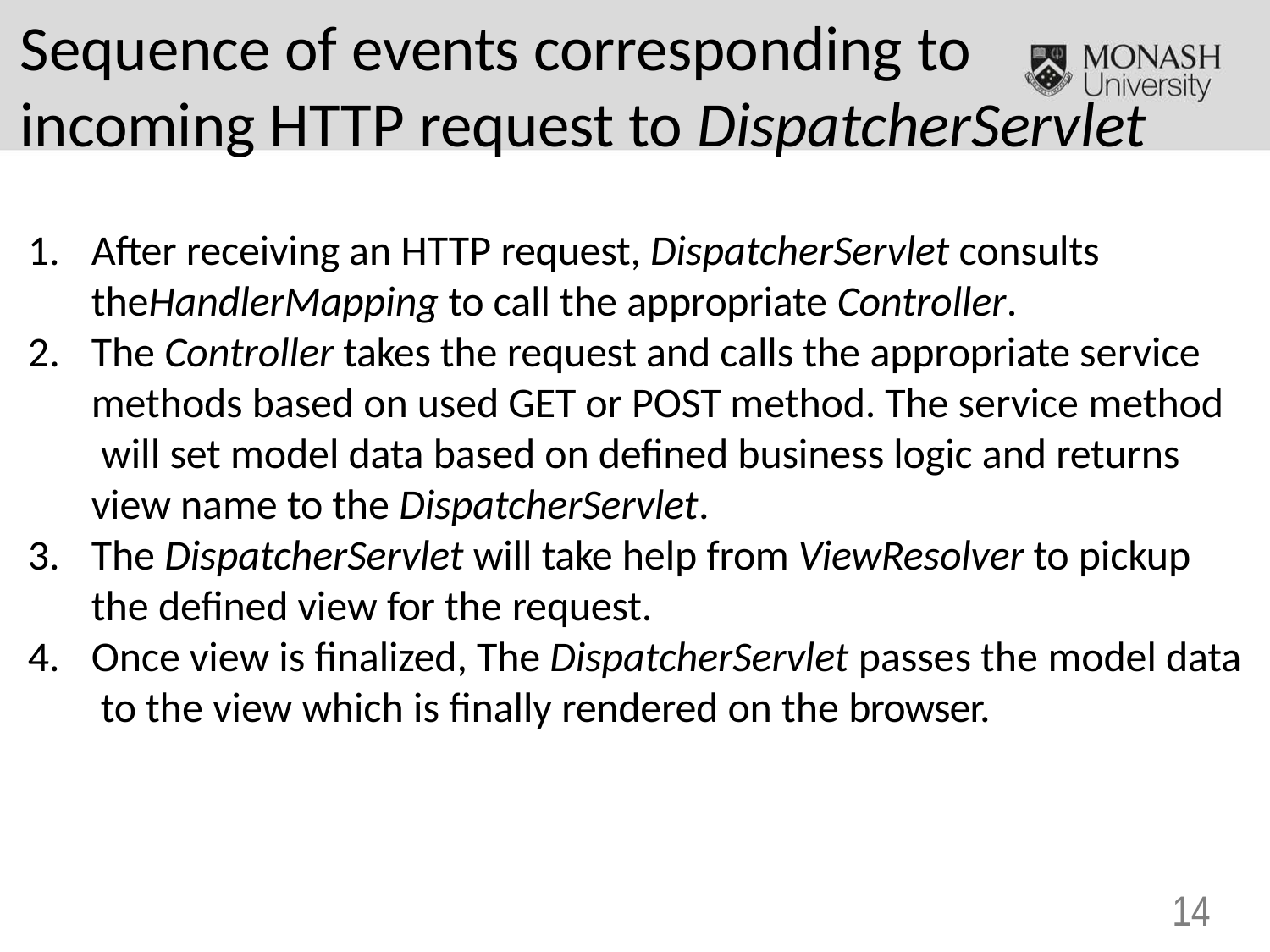

# Sequence of events corresponding to incoming HTTP request to DispatcherServlet
After receiving an HTTP request, DispatcherServlet consults  theHandlerMapping to call the appropriate Controller.
The Controller takes the request and calls the appropriate service  methods based on used GET or POST method. The service method  will set model data based on defined business logic and returns  view name to the DispatcherServlet.
The DispatcherServlet will take help from ViewResolver to pickup  the defined view for the request.
Once view is finalized, The DispatcherServlet passes the model data  to the view which is finally rendered on the browser.
14